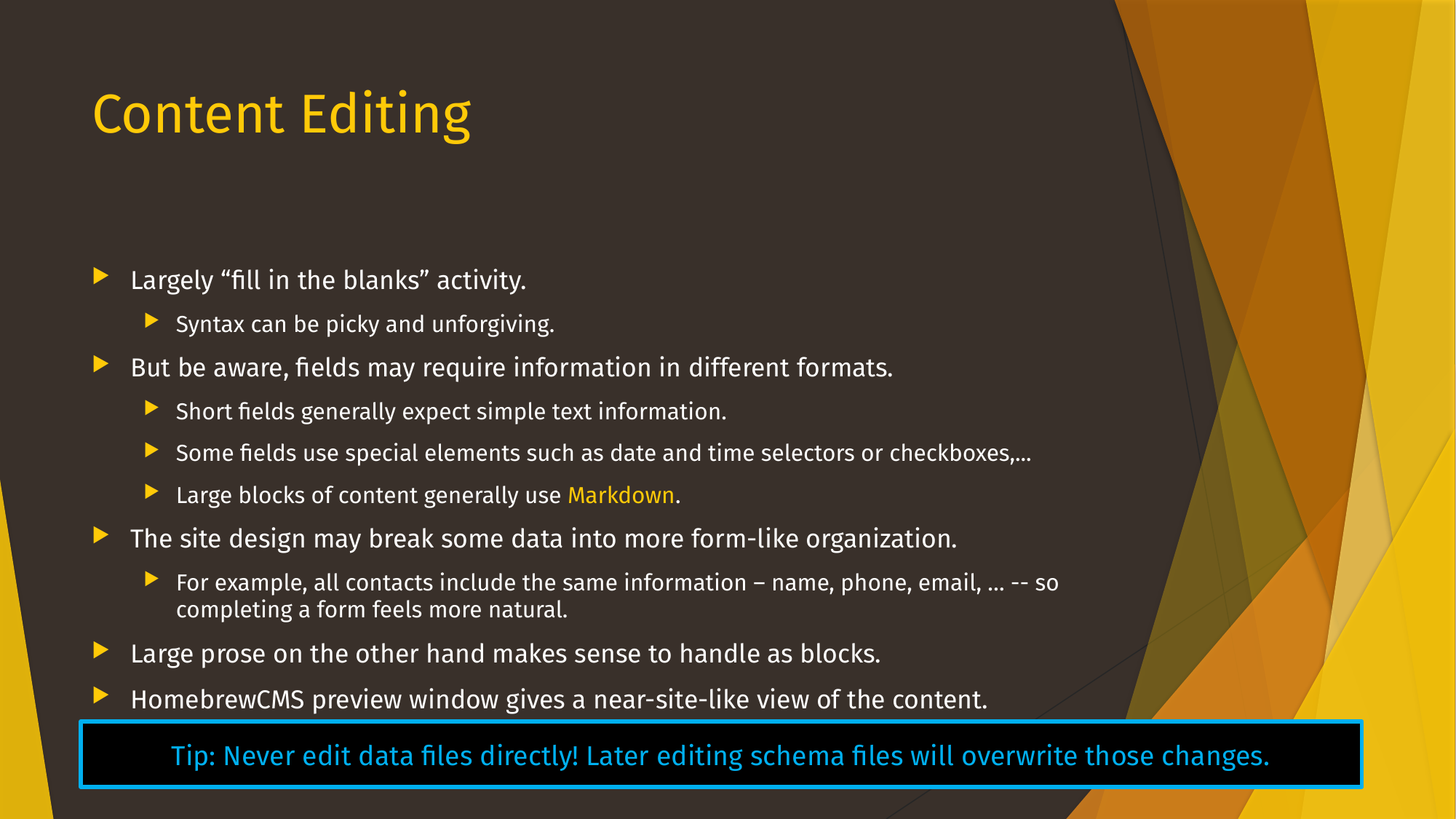

# Content Editing
Largely “fill in the blanks” activity.
Syntax can be picky and unforgiving.
But be aware, fields may require information in different formats.
Short fields generally expect simple text information.
Some fields use special elements such as date and time selectors or checkboxes,...
Large blocks of content generally use Markdown.
The site design may break some data into more form-like organization.
For example, all contacts include the same information – name, phone, email, … -- so completing a form feels more natural.
Large prose on the other hand makes sense to handle as blocks.
HomebrewCMS preview window gives a near-site-like view of the content.
Tip: Never edit data files directly! Later editing schema files will overwrite those changes.